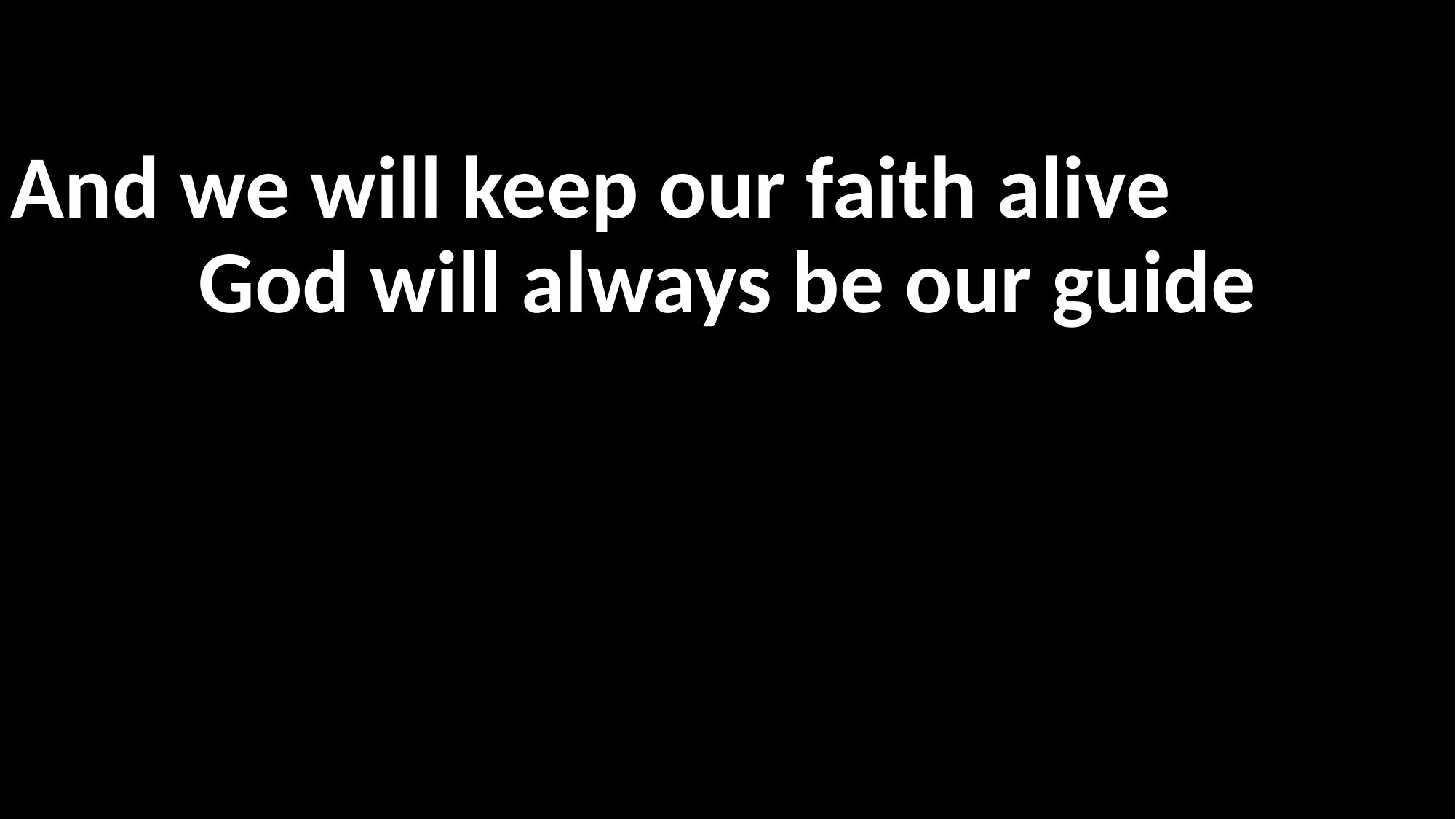

And we will keep our faith alive
God will always be our guide